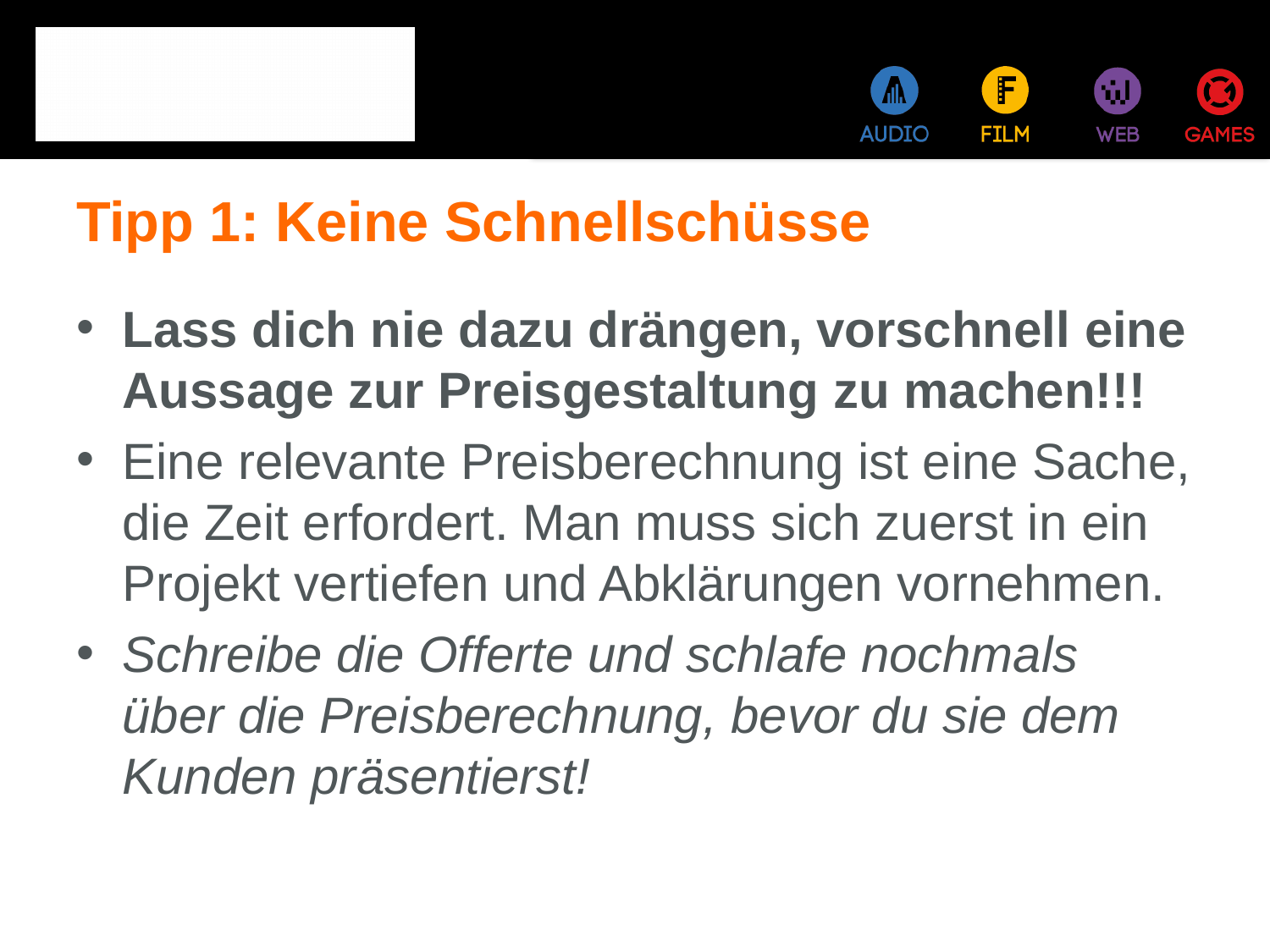

# Tipp 1: Keine Schnellschüsse
Lass dich nie dazu drängen, vorschnell eine Aussage zur Preisgestaltung zu machen!!!
Eine relevante Preisberechnung ist eine Sache, die Zeit erfordert. Man muss sich zuerst in ein Projekt vertiefen und Abklärungen vornehmen.
Schreibe die Offerte und schlafe nochmals über die Preisberechnung, bevor du sie dem Kunden präsentierst!